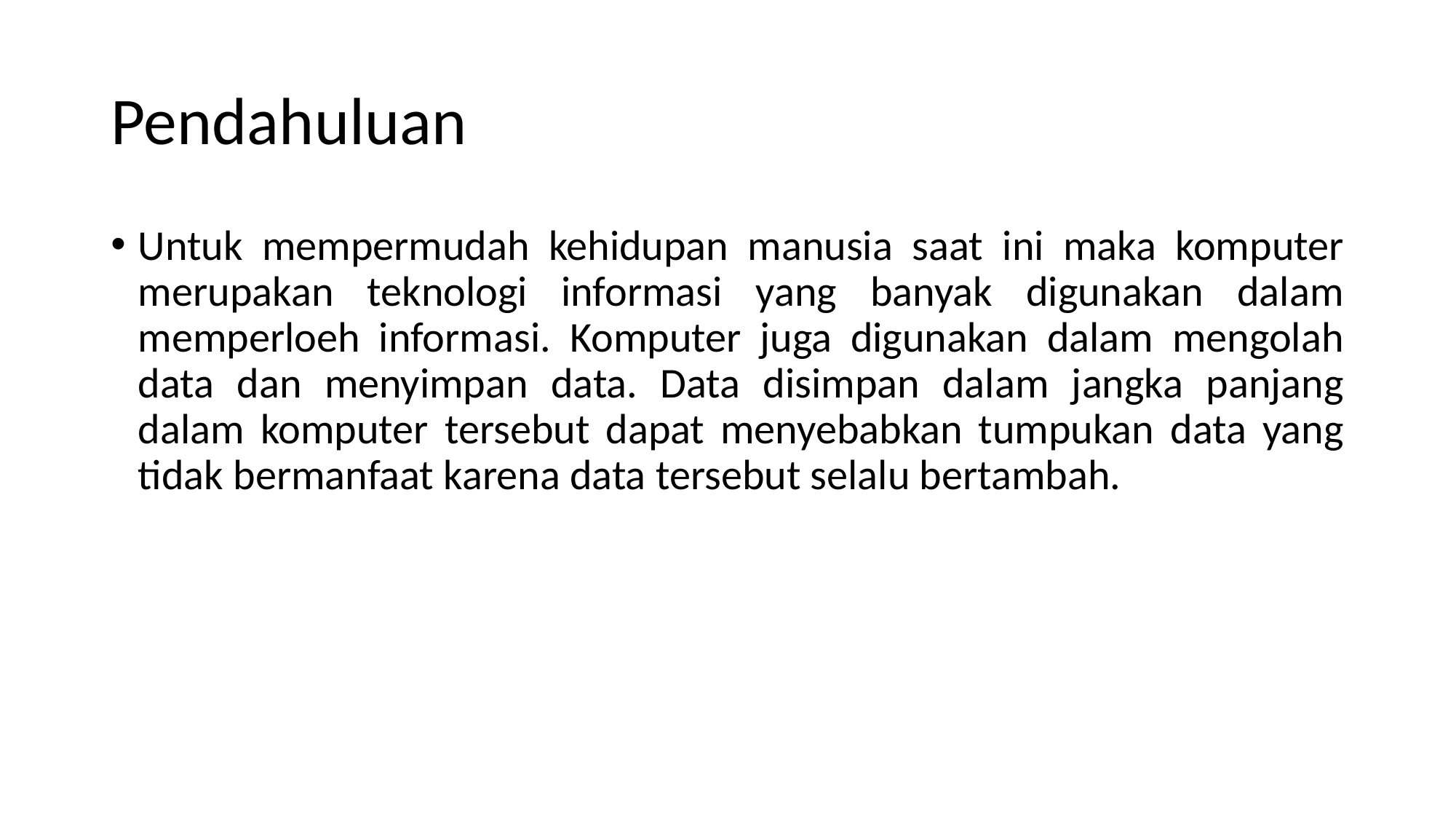

# Pendahuluan
Untuk mempermudah kehidupan manusia saat ini maka komputer merupakan teknologi informasi yang banyak digunakan dalam memperloeh informasi. Komputer juga digunakan dalam mengolah data dan menyimpan data. Data disimpan dalam jangka panjang dalam komputer tersebut dapat menyebabkan tumpukan data yang tidak bermanfaat karena data tersebut selalu bertambah.